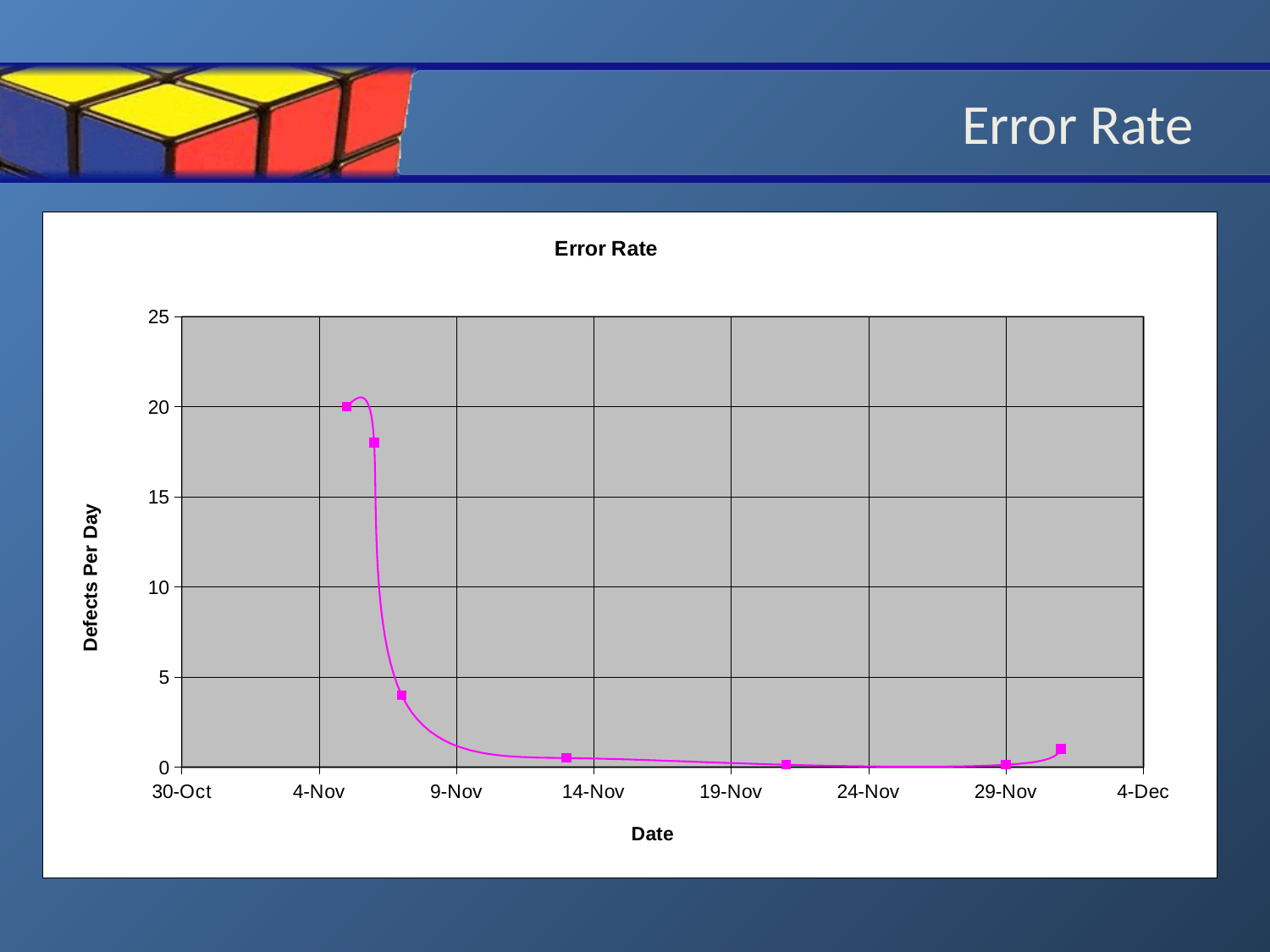

# Error Rate

### Chart: Error Rate

| Category |  |
|---|---|